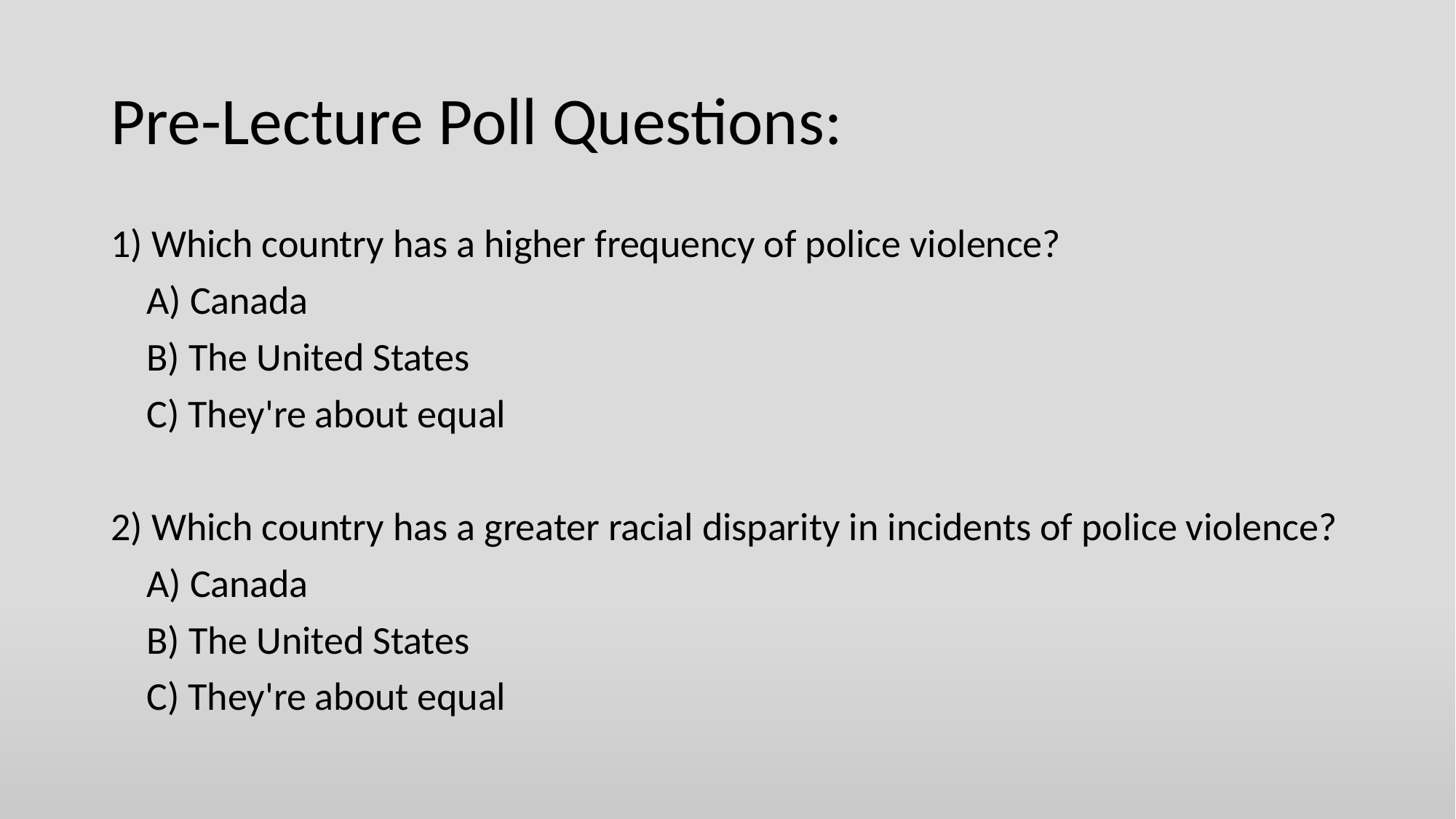

# Pre-Lecture Poll Questions:
1) Which country has a higher frequency of police violence?
    A) Canada
    B) The United States
    C) They're about equal

2) Which country has a greater racial disparity in incidents of police violence?
    A) Canada
    B) The United States
    C) They're about equal